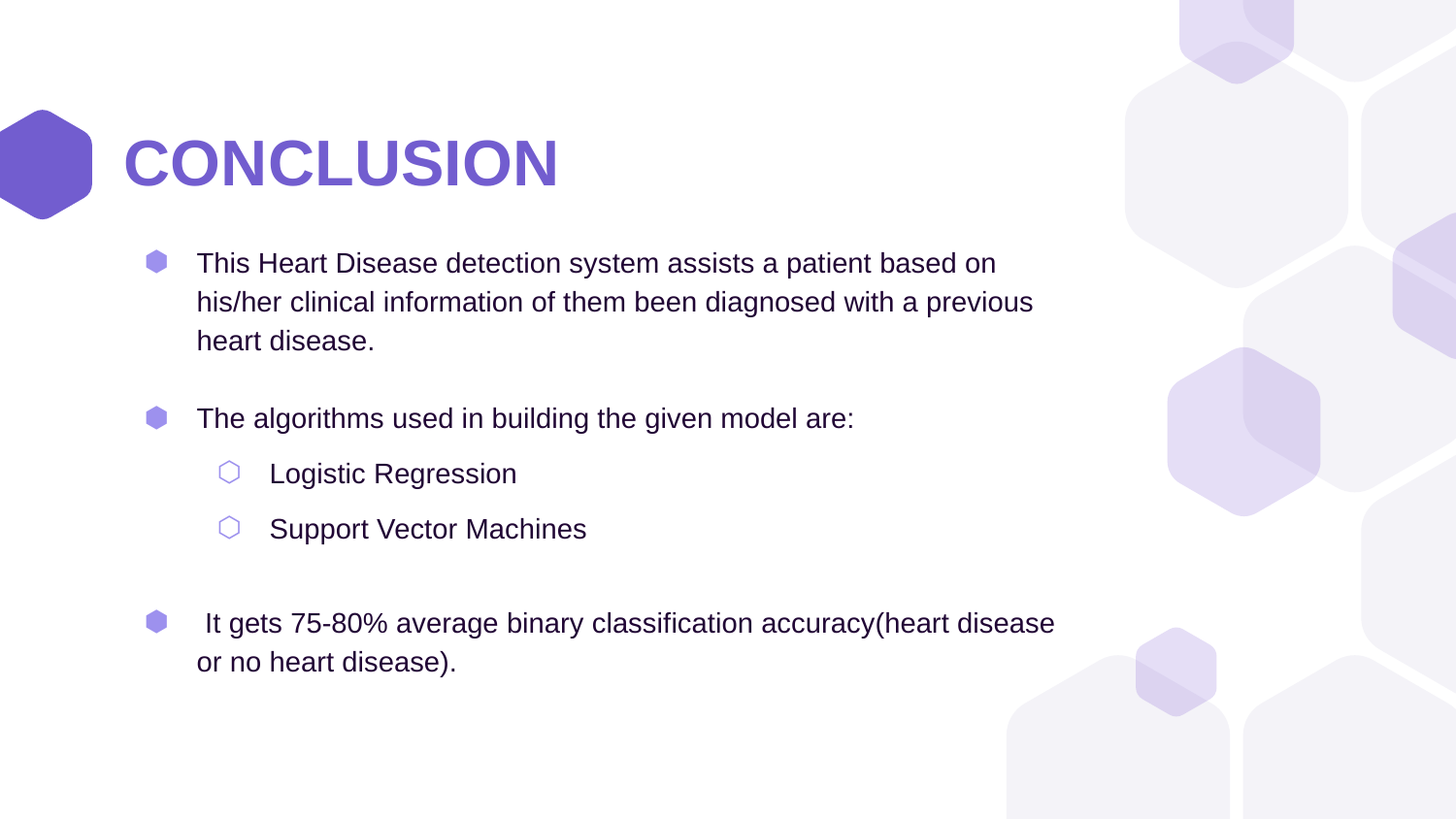

# CONCLUSION
This Heart Disease detection system assists a patient based on his/her clinical information of them been diagnosed with a previous heart disease.

The algorithms used in building the given model are:
Logistic Regression
Support Vector Machines

 It gets 75-80% average binary classification accuracy(heart disease or no heart disease).

18